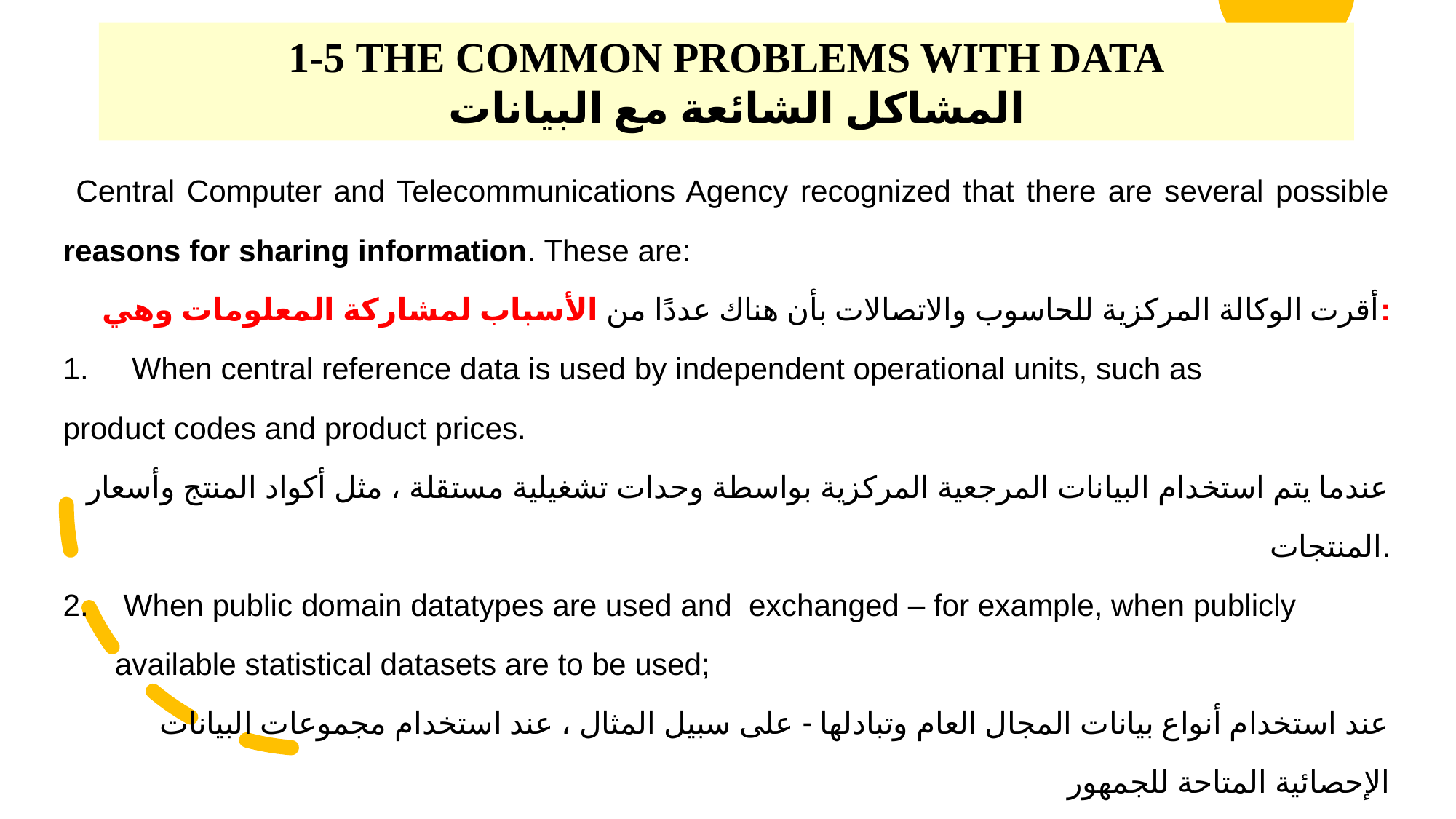

# 1-5 THE COMMON PROBLEMS WITH DATA   المشاكل الشائعة مع البيانات
 Central Computer and Telecommunications Agency recognized that there are several possible reasons for sharing information. These are:
أقرت الوكالة المركزية للحاسوب والاتصالات بأن هناك عددًا من الأسباب لمشاركة المعلومات وهي:
  When central reference data is used by independent operational units, such as
product codes and product prices.
عندما يتم استخدام البيانات المرجعية المركزية بواسطة وحدات تشغيلية مستقلة ، مثل أكواد المنتج وأسعار المنتجات.
 When public domain datatypes are used and  exchanged – for example, when publicly available statistical datasets are to be used;
عند استخدام أنواع بيانات المجال العام وتبادلها - على سبيل المثال ، عند استخدام مجموعات البيانات الإحصائية المتاحة للجمهور